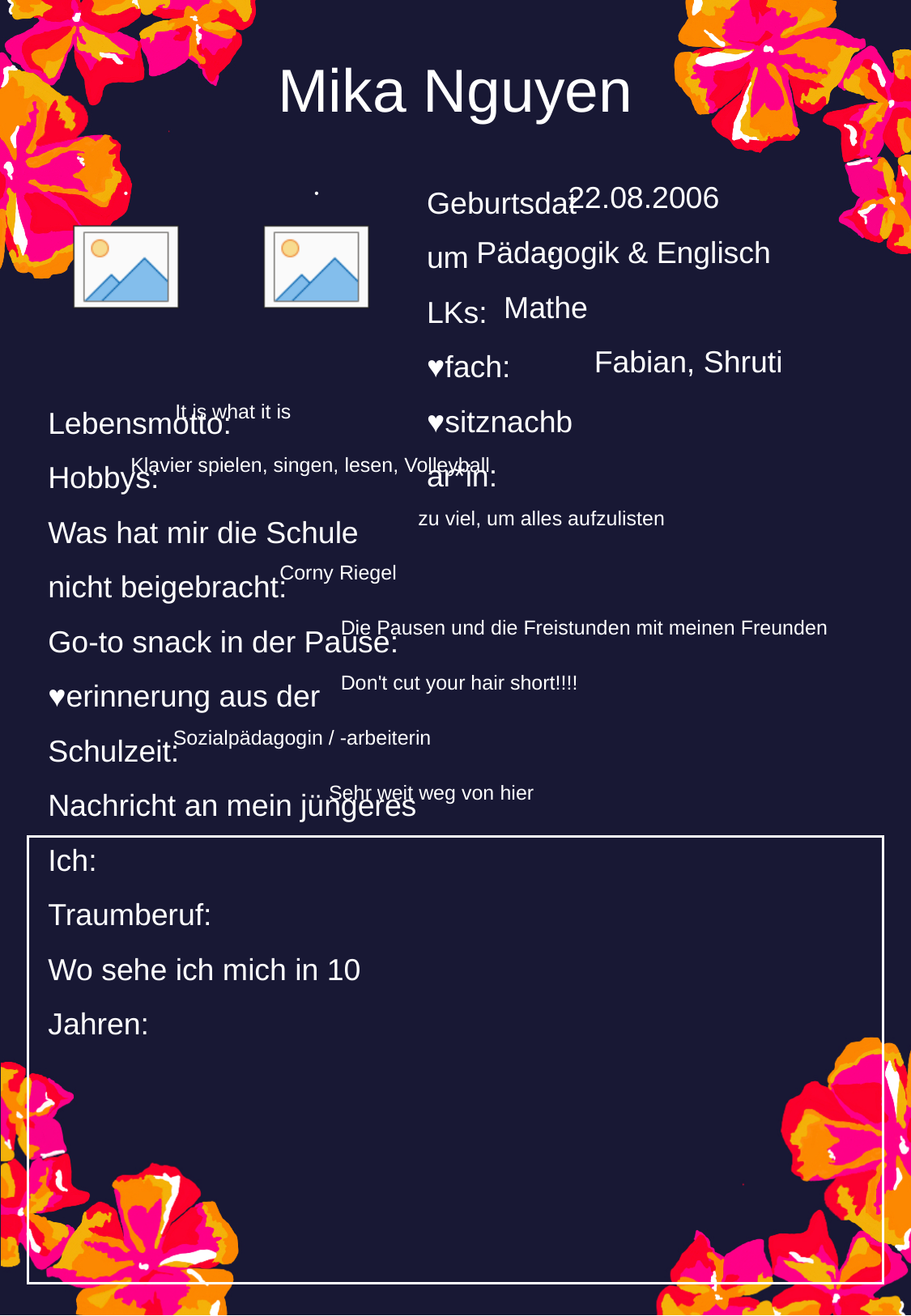

Mika Nguyen

22.08.2006
Pädagogik & Englisch
Mathe
Fabian, Shruti
It is what it is
Klavier spielen, singen, lesen, Volleyball
zu viel, um alles aufzulisten
Corny Riegel
Die Pausen und die Freistunden mit meinen Freunden
Don't cut your hair short!!!!
Sozialpädagogin / -arbeiterin
Sehr weit weg von hier